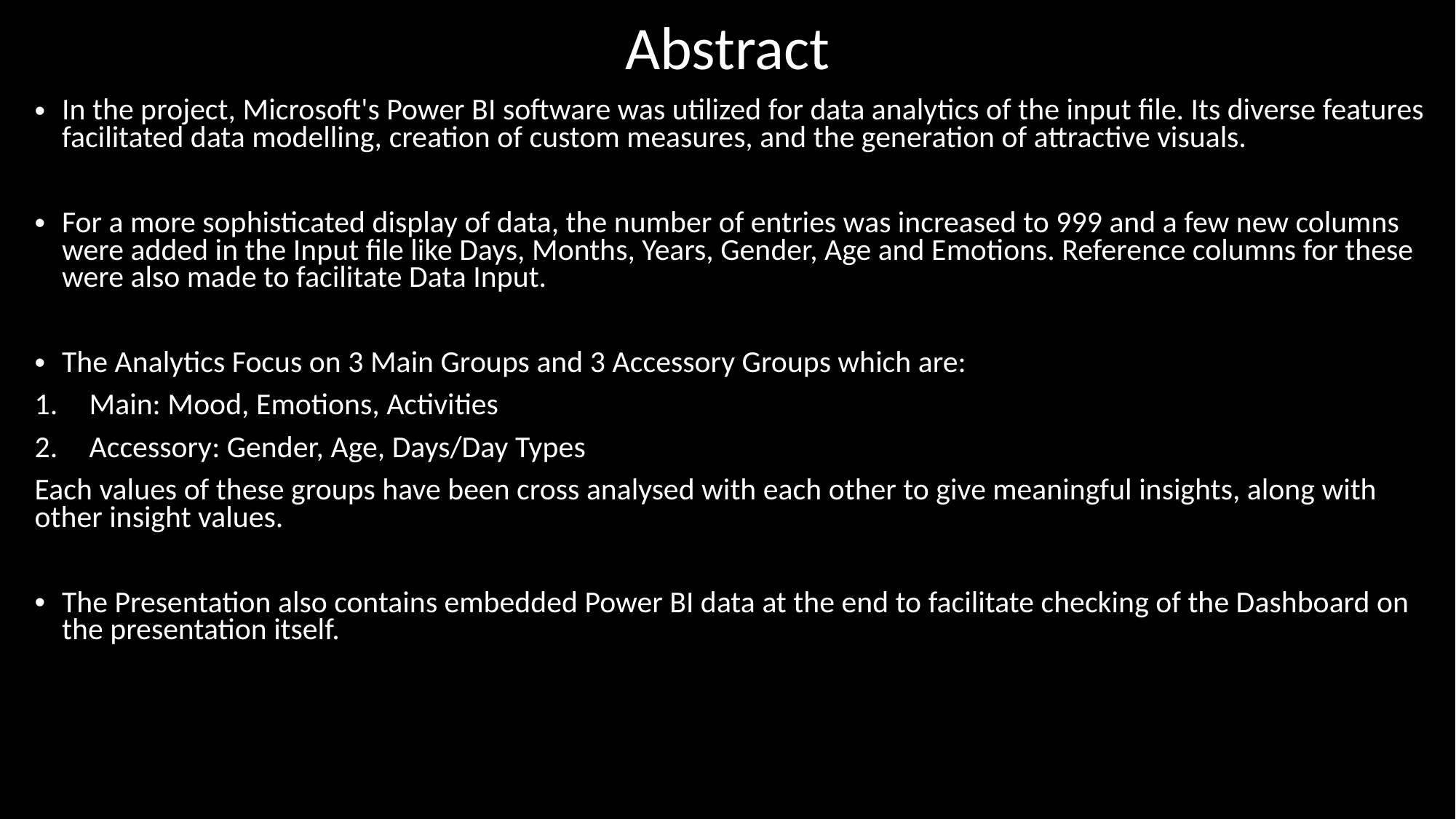

# Abstract
In the project, Microsoft's Power BI software was utilized for data analytics of the input file. Its diverse features facilitated data modelling, creation of custom measures, and the generation of attractive visuals.

For a more sophisticated display of data, the number of entries was increased to 999 and a few new columns were added in the Input file like Days, Months, Years, Gender, Age and Emotions. Reference columns for these were also made to facilitate Data Input.

The Analytics Focus on 3 Main Groups and 3 Accessory Groups which are:
Main: Mood, Emotions, Activities
Accessory: Gender, Age, Days/Day Types
Each values of these groups have been cross analysed with each other to give meaningful insights, along with other insight values.

The Presentation also contains embedded Power BI data at the end to facilitate checking of the Dashboard on the presentation itself.